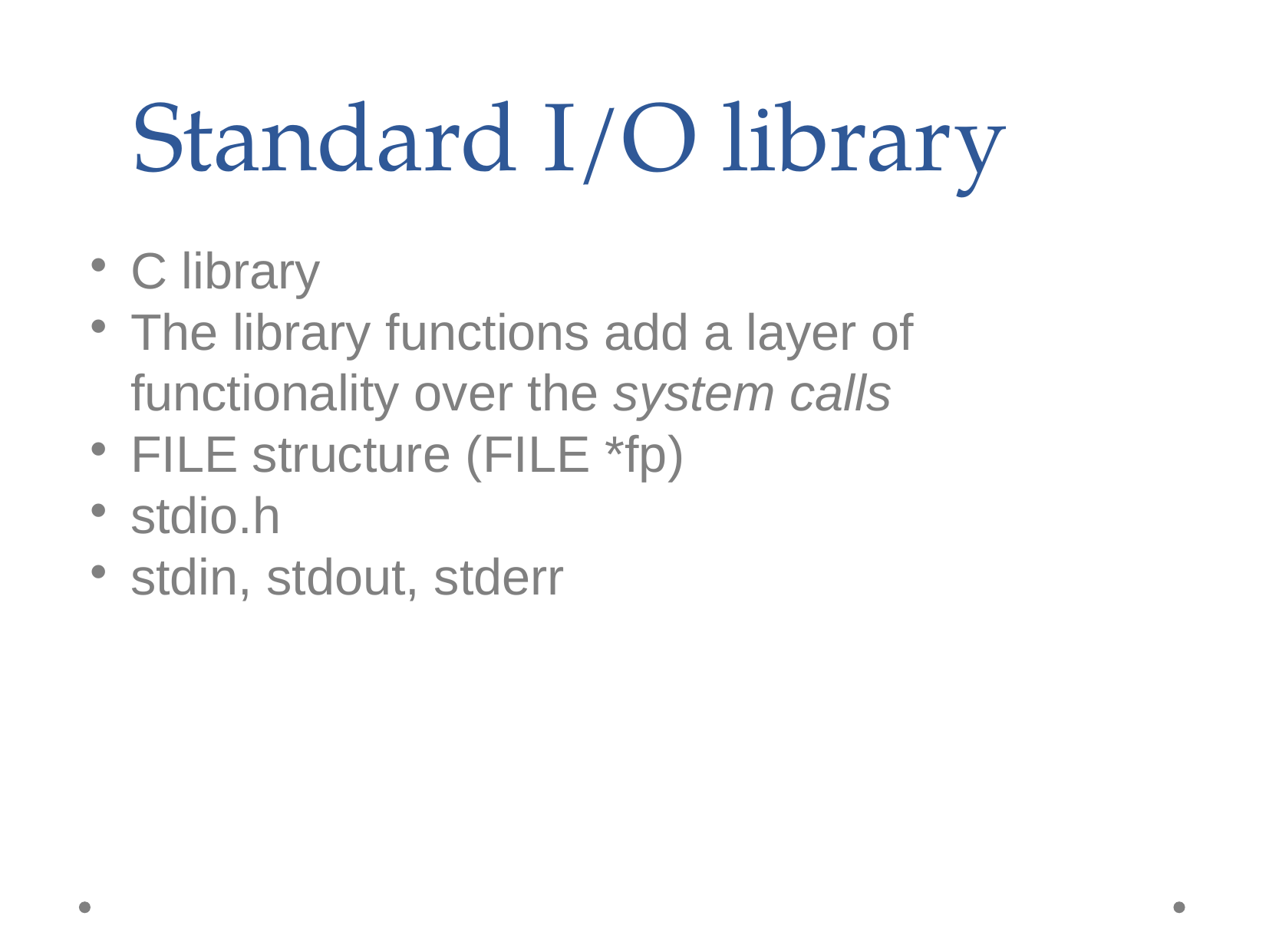

Standard I/O library
C library
The library functions add a layer of functionality over the system calls
FILE structure (FILE *fp)
stdio.h
stdin, stdout, stderr